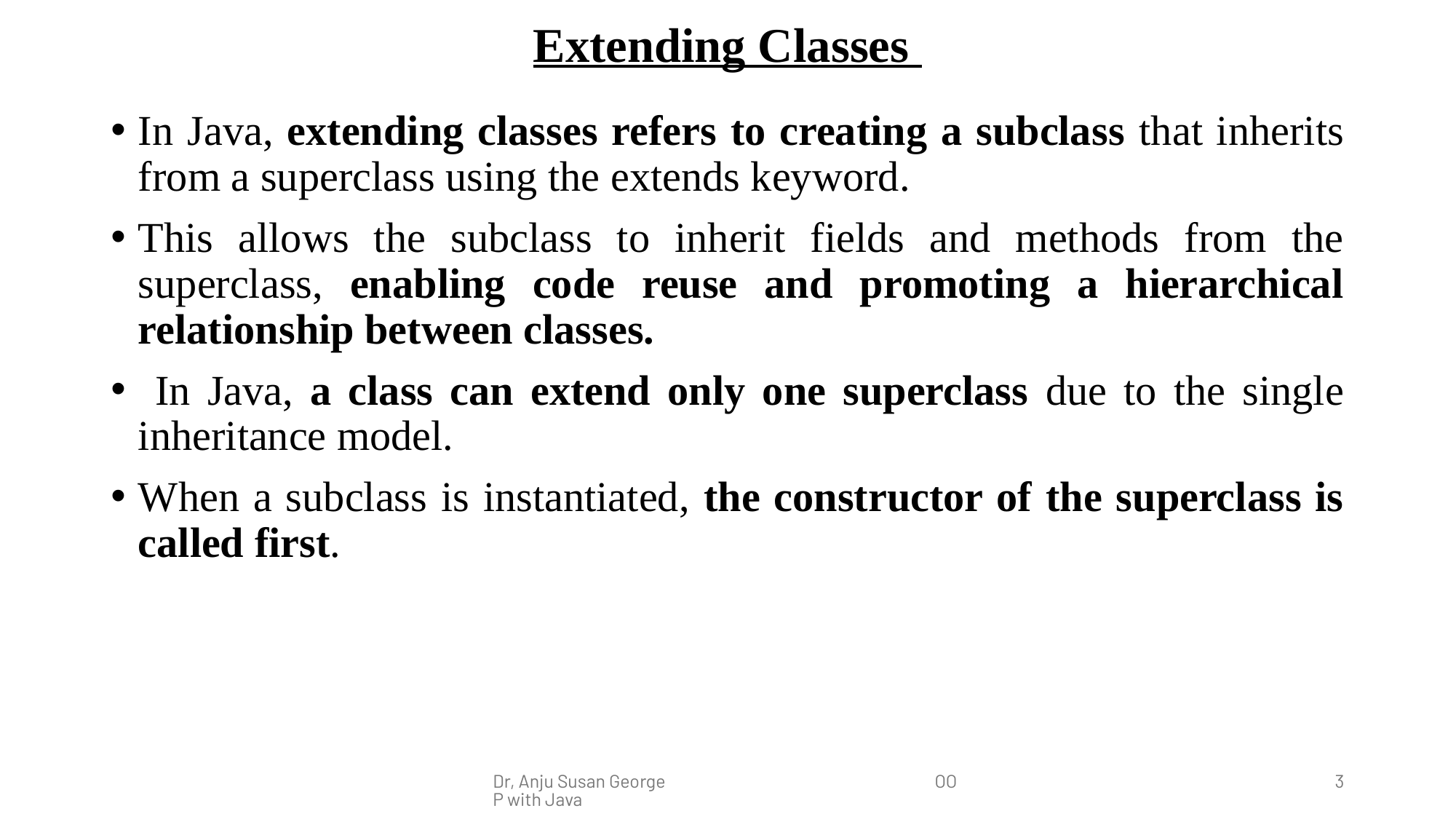

# Extending Classes
In Java, extending classes refers to creating a subclass that inherits from a superclass using the extends keyword.
This allows the subclass to inherit fields and methods from the superclass, enabling code reuse and promoting a hierarchical relationship between classes.
 In Java, a class can extend only one superclass due to the single inheritance model.
When a subclass is instantiated, the constructor of the superclass is called first.
Dr, Anju Susan George                                                                          OOP with Java
3